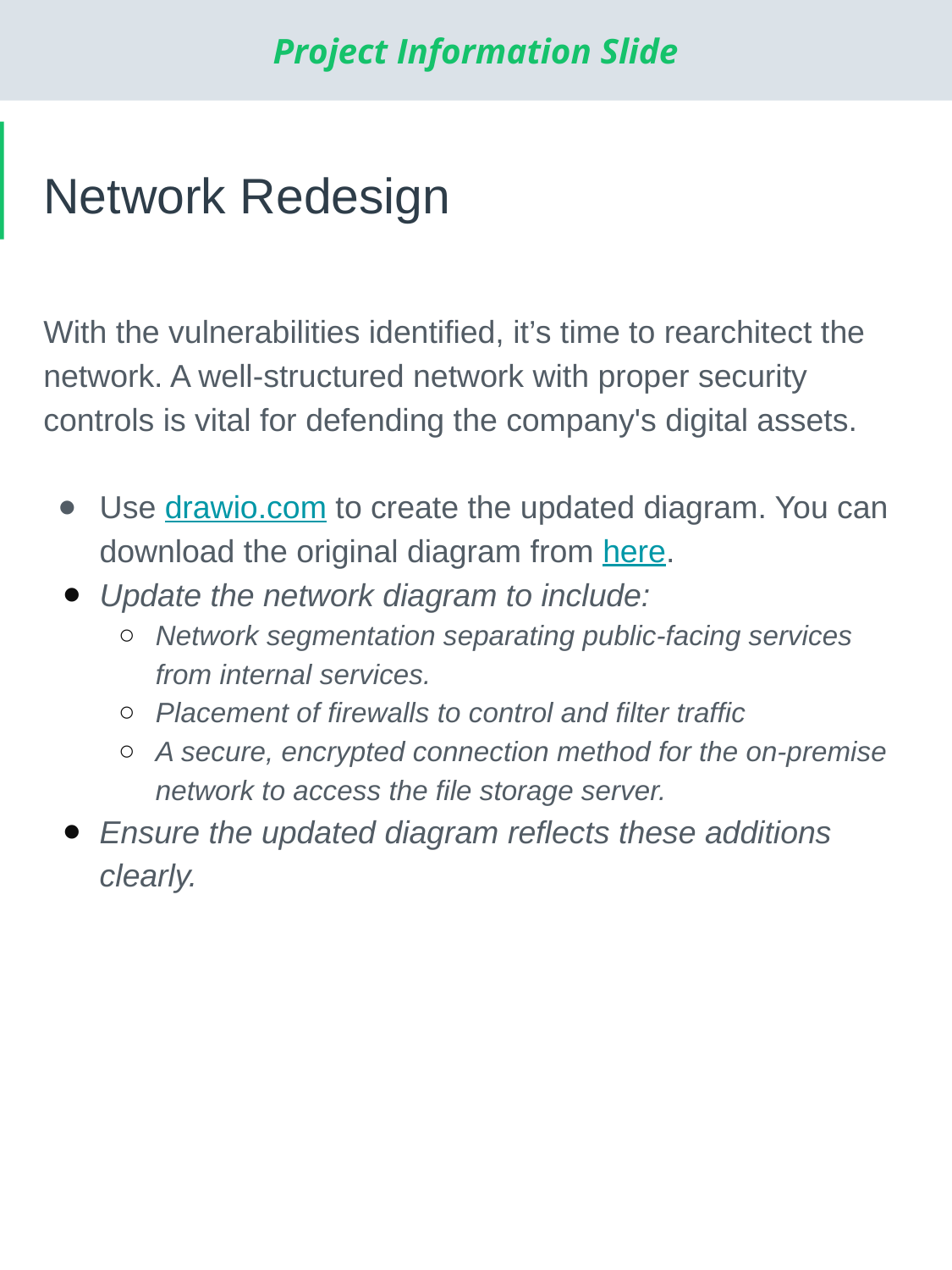

# Network Redesign
With the vulnerabilities identified, it’s time to rearchitect the network. A well-structured network with proper security controls is vital for defending the company's digital assets.

Use drawio.com to create the updated diagram. You can download the original diagram from here.
Update the network diagram to include:
Network segmentation separating public-facing services from internal services.
Placement of firewalls to control and filter traffic
A secure, encrypted connection method for the on-premise network to access the file storage server.
Ensure the updated diagram reflects these additions clearly.